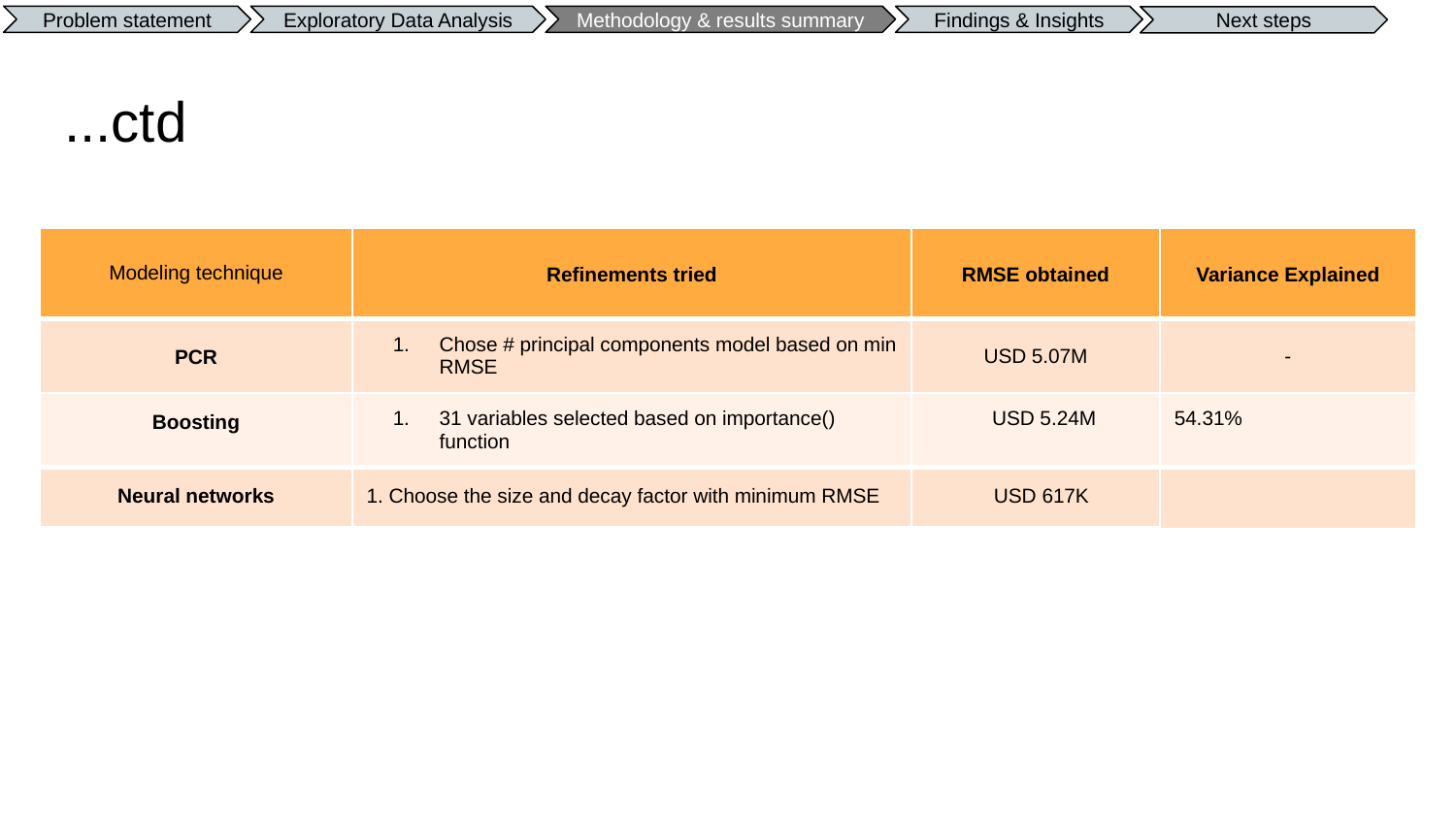

Findings & Insights
Methodology & results summary
Exploratory Data Analysis
Problem statement
Next steps
# ...ctd
| Modeling technique | Refinements tried | RMSE obtained | Variance Explained |
| --- | --- | --- | --- |
| PCR | Chose # principal components model based on min RMSE | USD 5.07M | - |
| Boosting | 31 variables selected based on importance() function | USD 5.24M | 54.31% |
| Neural networks | 1. Choose the size and decay factor with minimum RMSE | USD 617K |  |